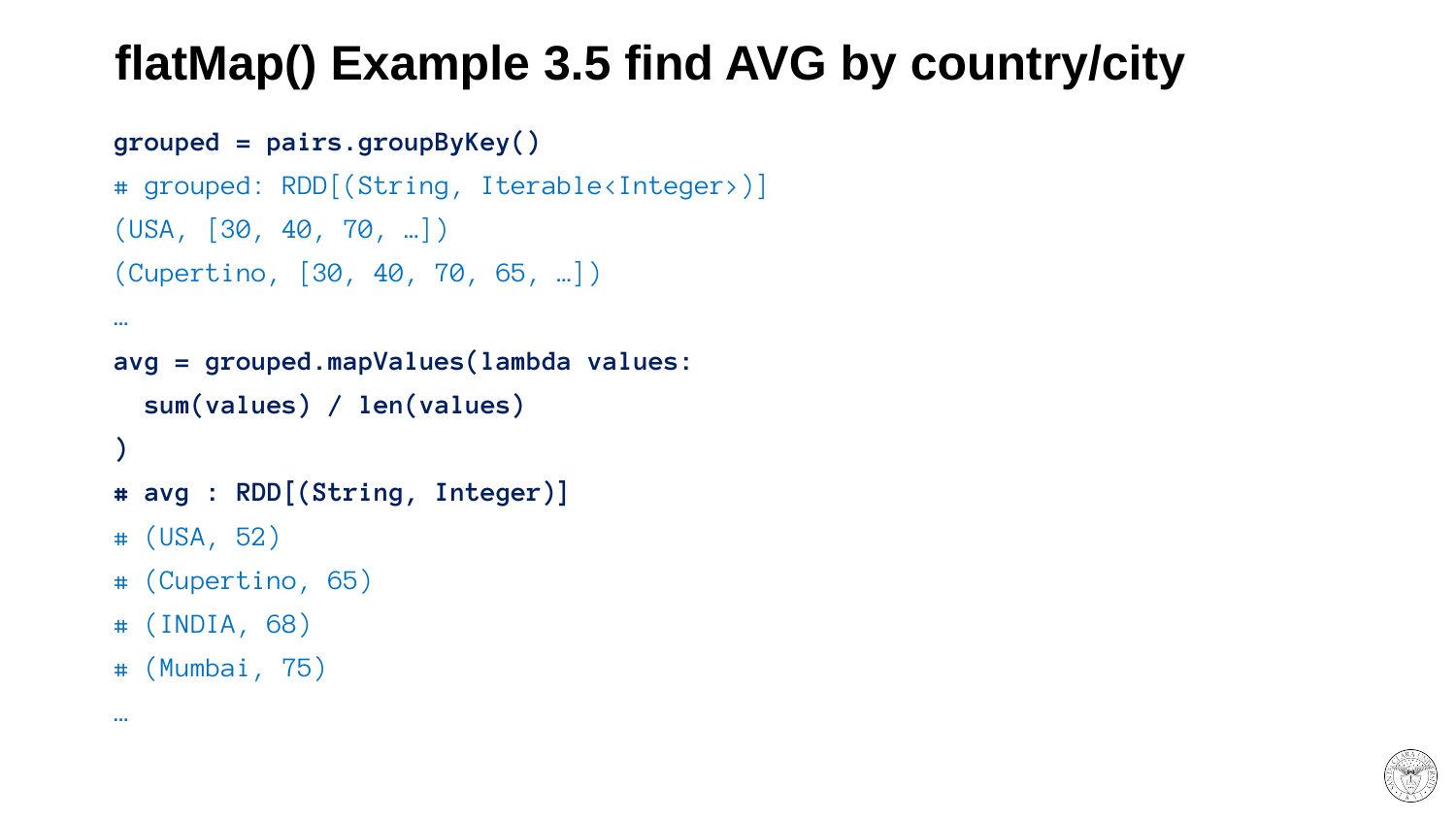

# flatMap() Example 3.5 find AVG by country/city
grouped = pairs.groupByKey()
# grouped: RDD[(String, Iterable<Integer>)]
(USA, [30, 40, 70, …])
(Cupertino, [30, 40, 70, 65, …])
…
avg = grouped.mapValues(lambda values:
  sum(values) / len(values)
)
# avg : RDD[(String, Integer)]
# (USA, 52)
# (Cupertino, 65)
# (INDIA, 68)
# (Mumbai, 75)
…